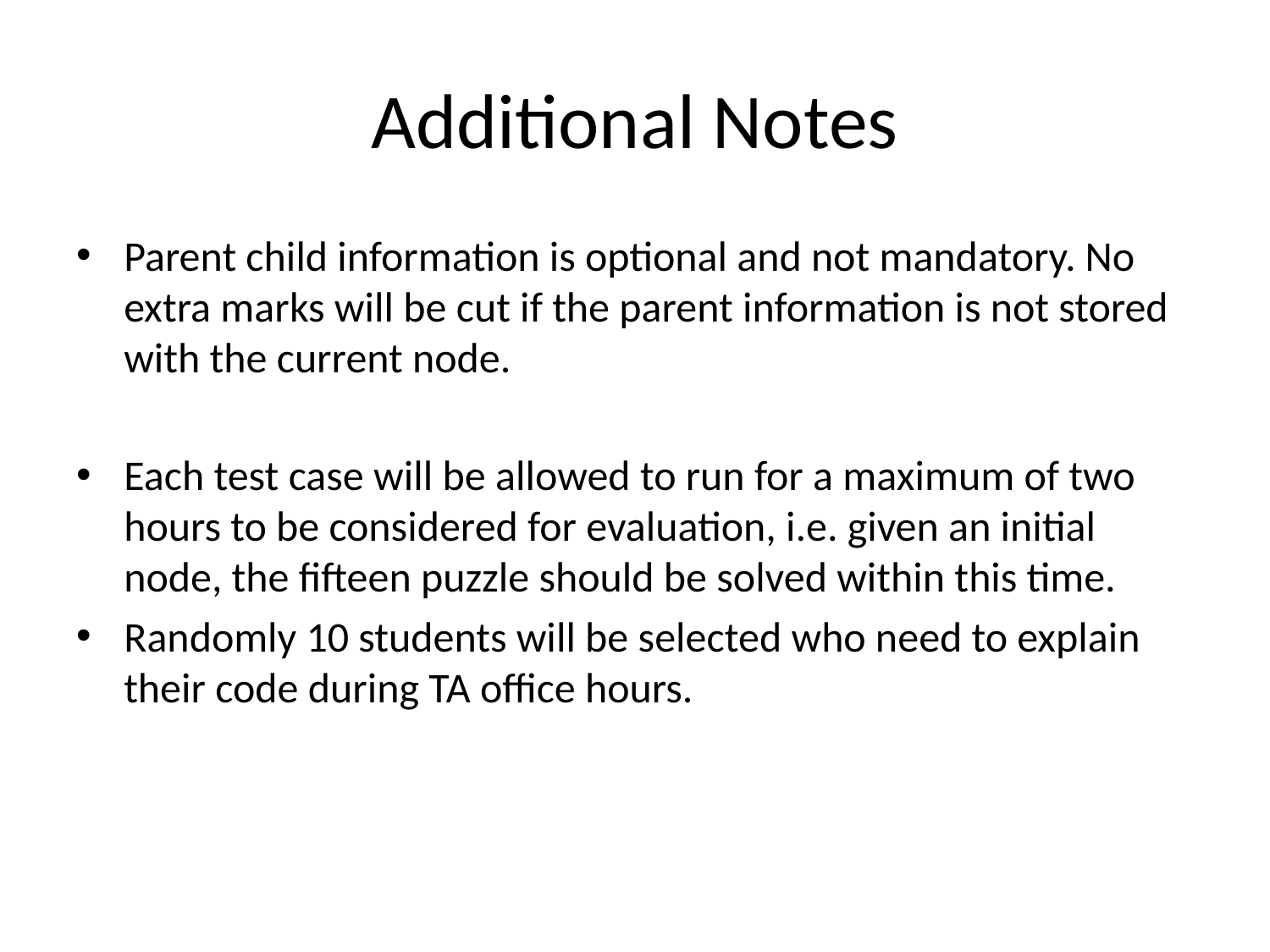

# Additional Notes
Parent child information is optional and not mandatory. No extra marks will be cut if the parent information is not stored with the current node.

Each test case will be allowed to run for a maximum of two hours to be considered for evaluation, i.e. given an initial node, the fifteen puzzle should be solved within this time.
Randomly 10 students will be selected who need to explain their code during TA office hours.